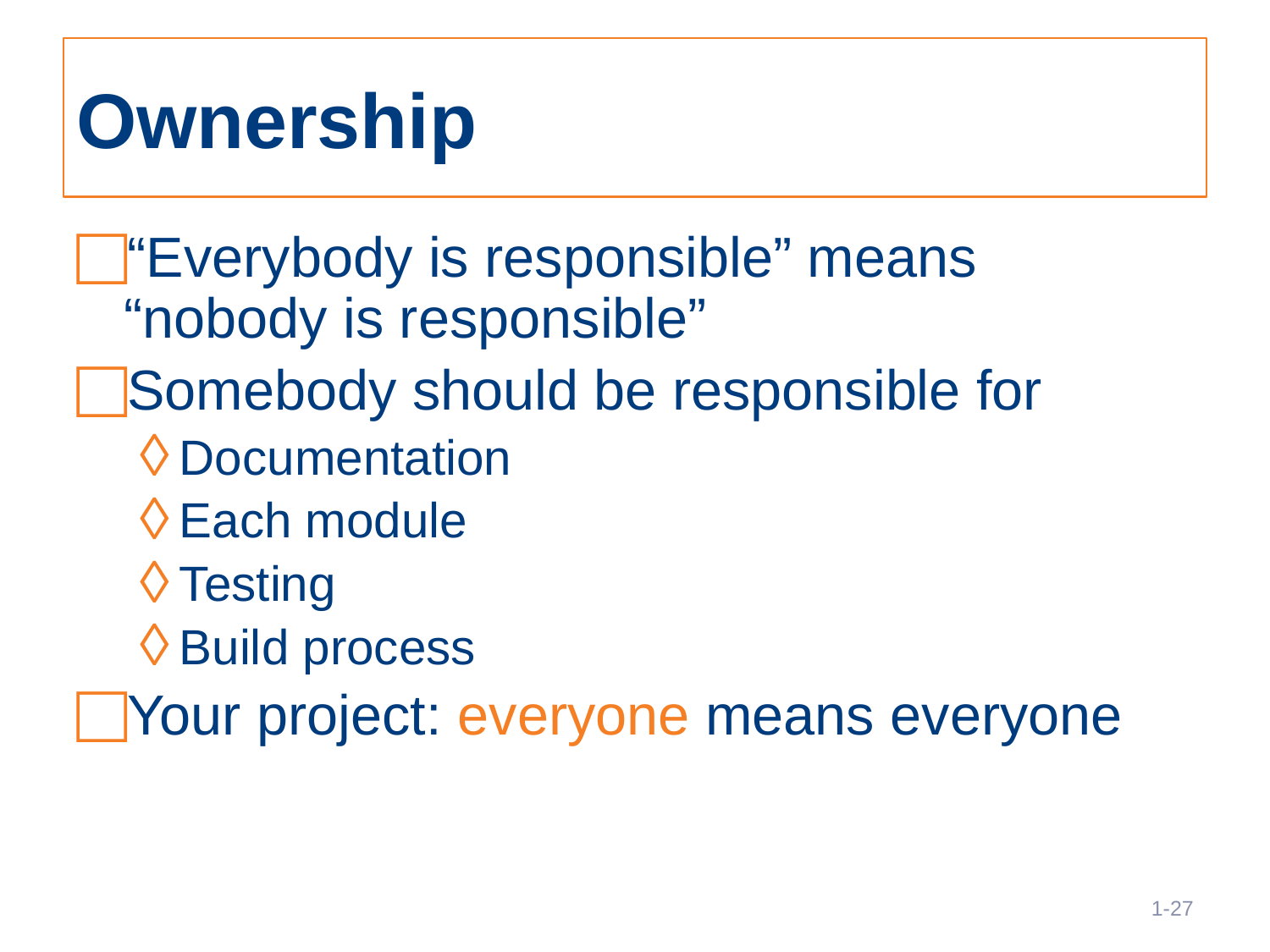

# Ownership
“Everybody is responsible” means “nobody is responsible”
Somebody should be responsible for
Documentation
Each module
Testing
Build process
Your project: everyone means everyone
27